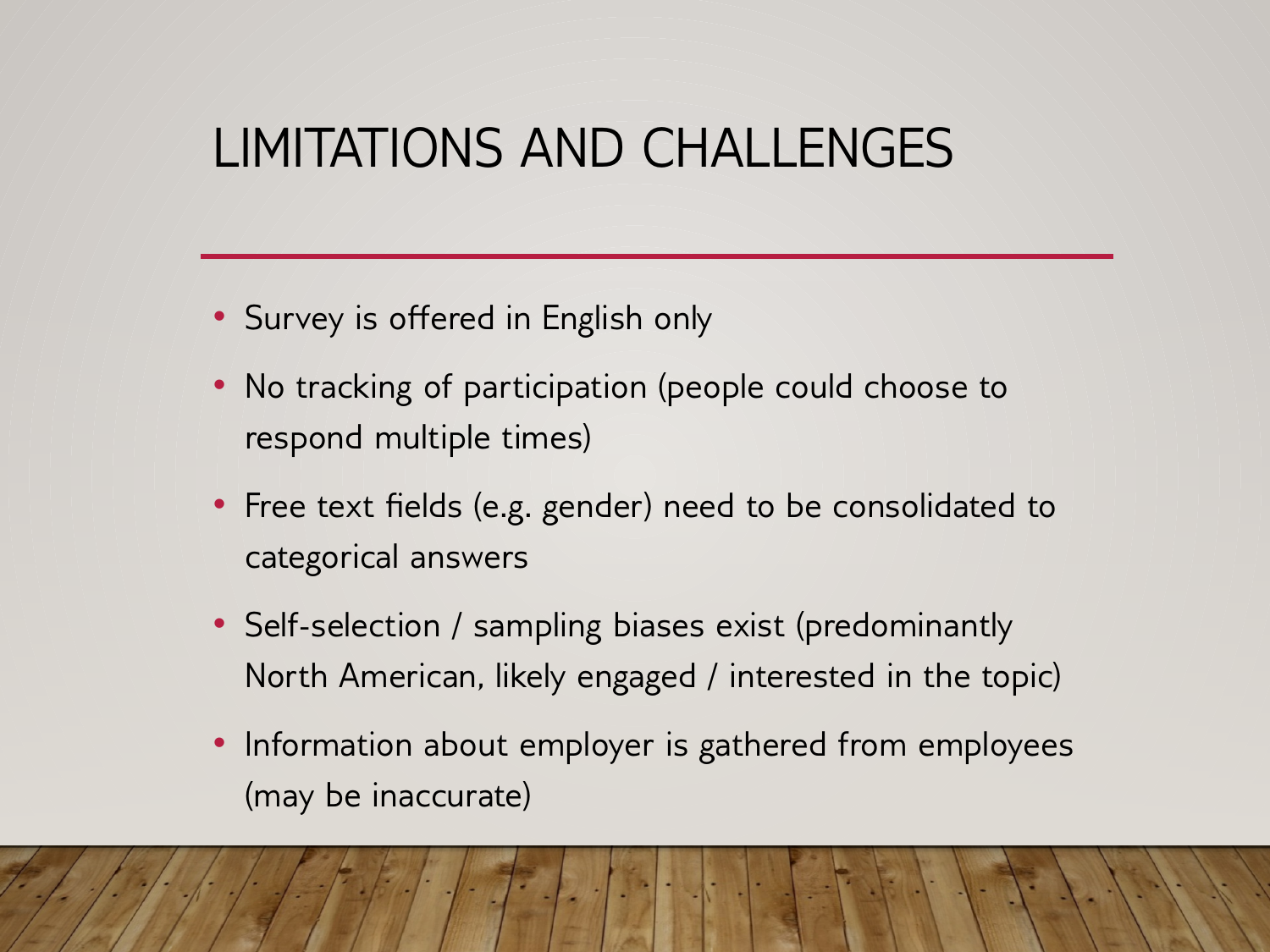

# Limitations and Challenges
Survey is offered in English only
No tracking of participation (people could choose to respond multiple times)
Free text fields (e.g. gender) need to be consolidated to categorical answers
Self-selection / sampling biases exist (predominantly North American, likely engaged / interested in the topic)
Information about employer is gathered from employees (may be inaccurate)